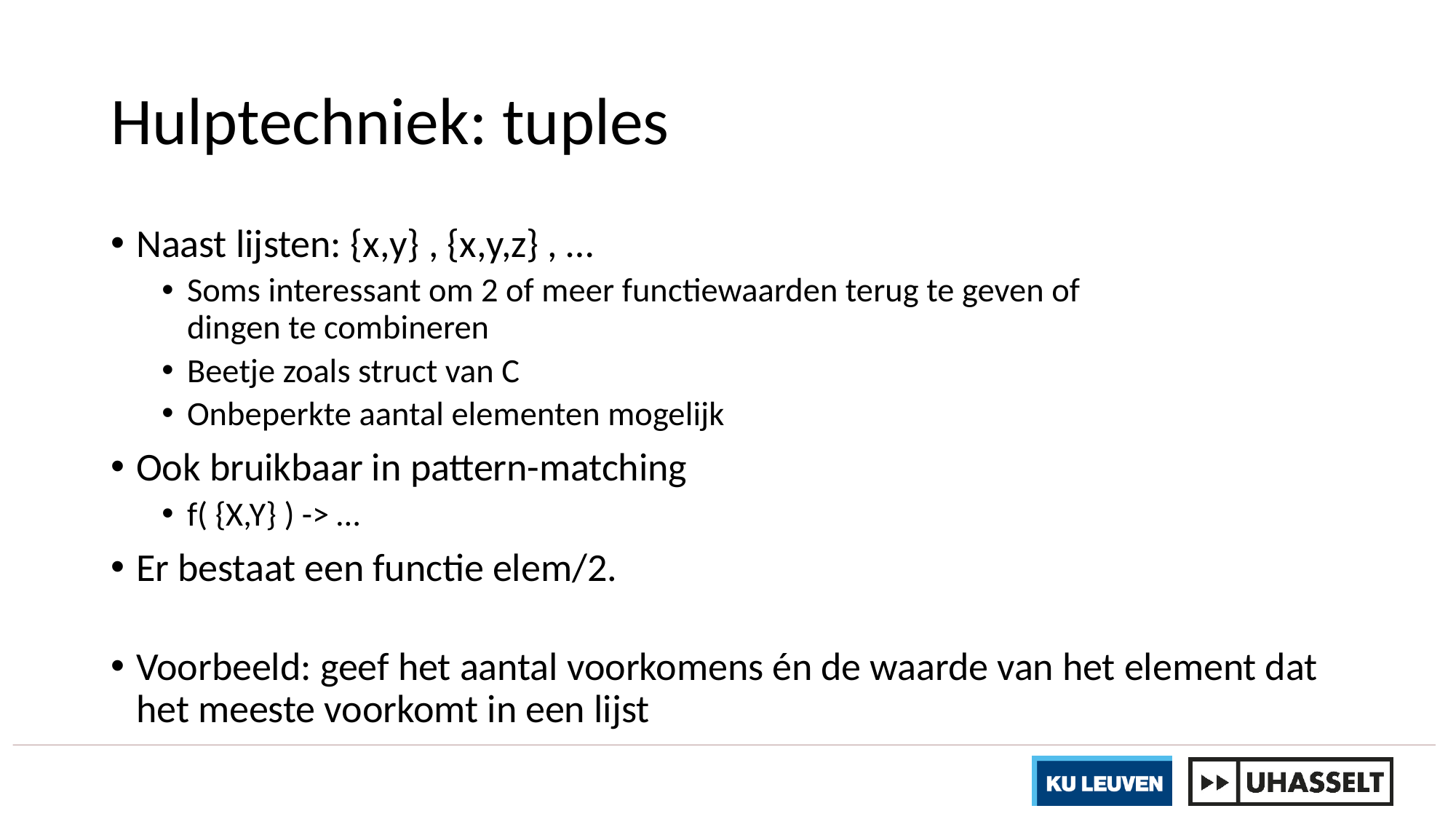

# Hulptechniek: tuples
Naast lijsten: {x,y} , {x,y,z} , …
Soms interessant om 2 of meer functiewaarden terug te geven of
dingen te combineren
Beetje zoals struct van C
Onbeperkte aantal elementen mogelijk
Ook bruikbaar in pattern-matching
f( {X,Y} ) -> …
Er bestaat een functie elem/2.
Voorbeeld: geef het aantal voorkomens én de waarde van het element dat het meeste voorkomt in een lijst